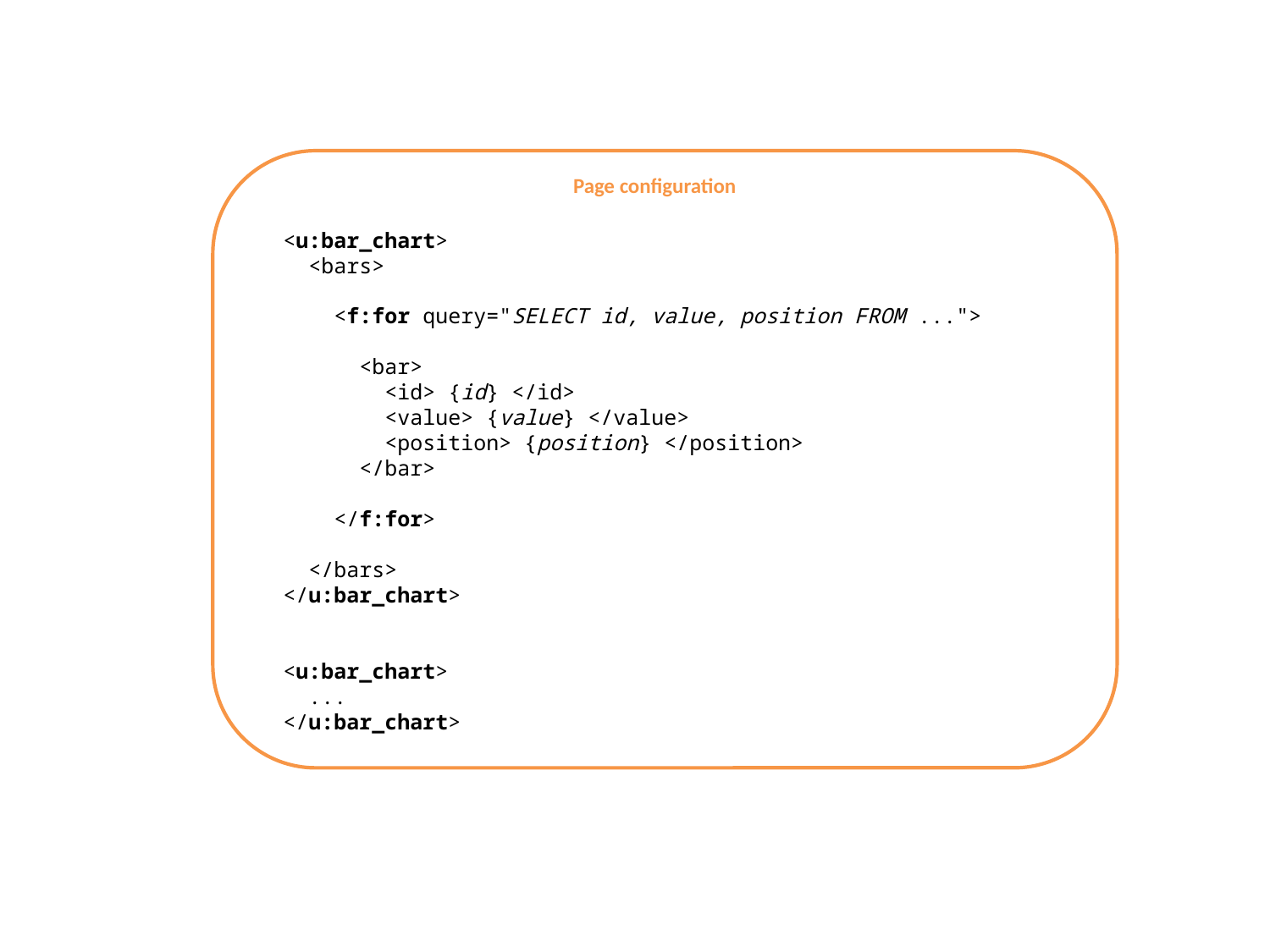

Page configuration
<u:bar_chart>
  <bars>

    <f:for query="SELECT id, value, position FROM ...">

      <bar>
        <id> {id} </id>
        <value> {value} </value>
        <position> {position} </position>
      </bar>

    </f:for>

  </bars>
</u:bar_chart>

<u:bar_chart>
  ...
</u:bar_chart>